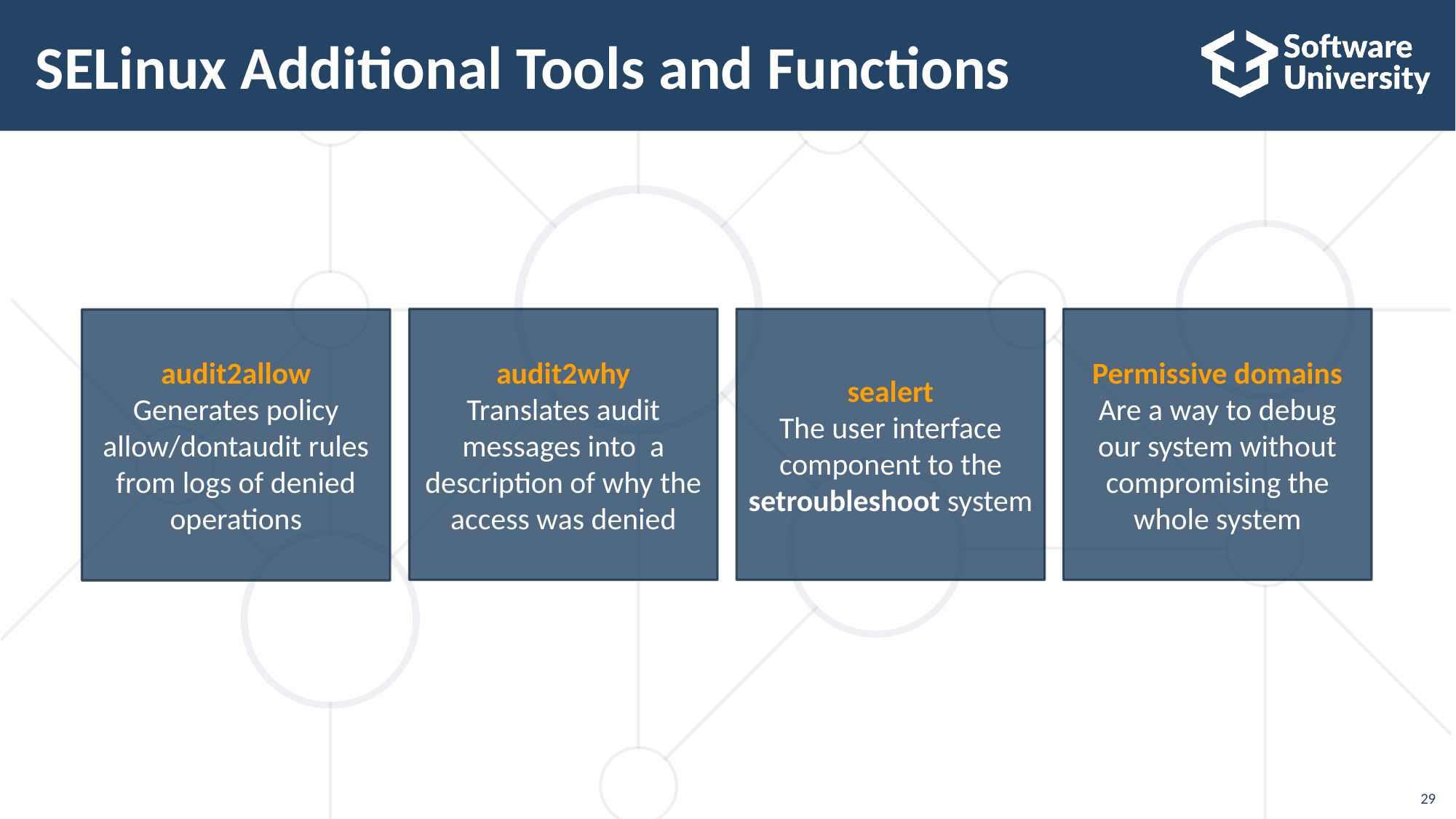

# SELinux Additional Tools and Functions
audit2why
Translates audit messages into  a description of why the access was denied
sealert
The user interface component to the setroubleshoot system
Permissive domains
Are a way to debug our system without compromising the whole system
audit2allow
Generates policy allow/dontaudit rules from logs of denied operations
29